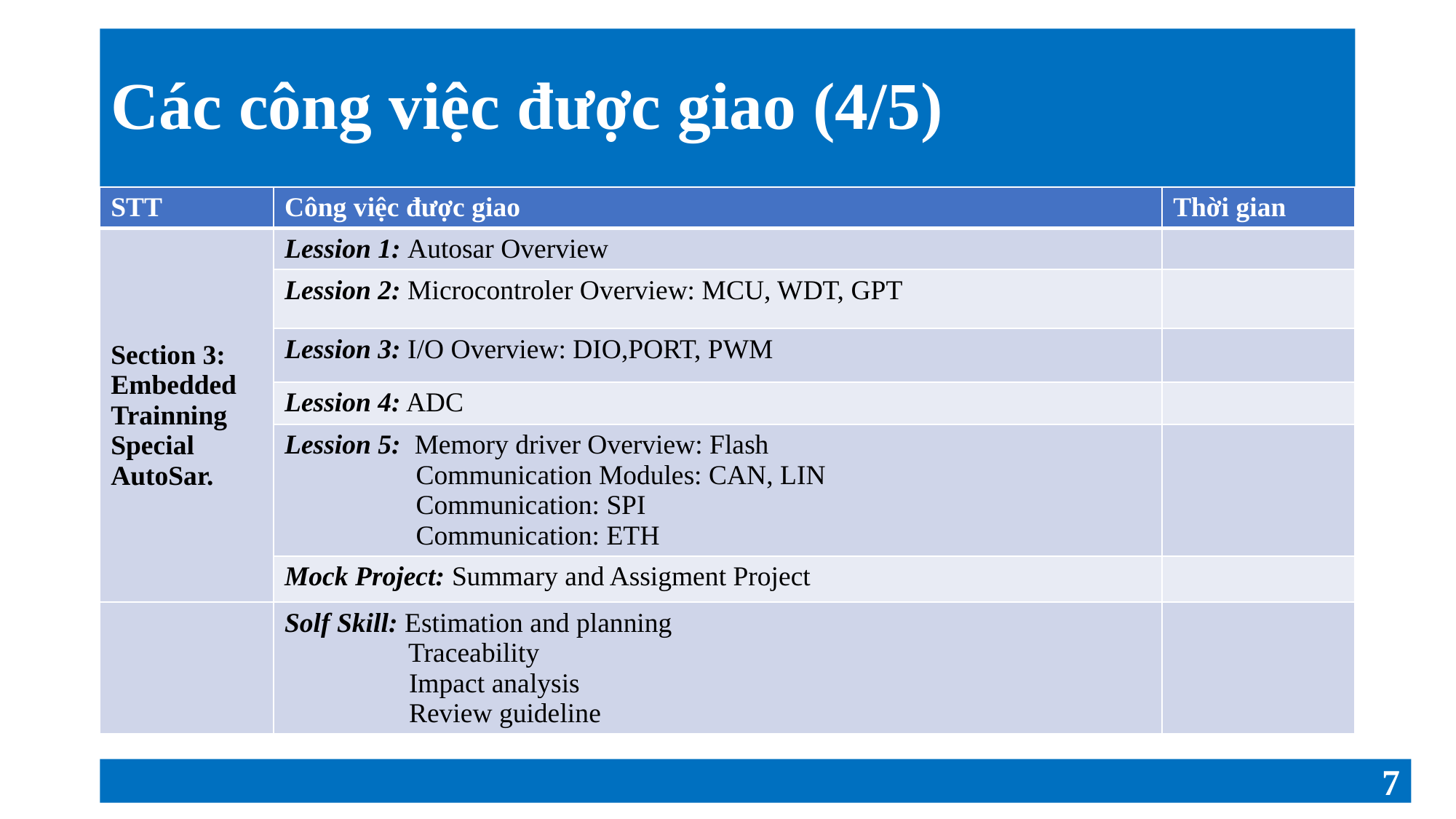

Các công việc được giao (4/5)
| STT | Công việc được giao | Thời gian |
| --- | --- | --- |
| Section 3: Embedded Trainning Special AutoSar. | Lession 1: Autosar Overview |  |
|  | Lession 2: Microcontroler Overview: MCU, WDT, GPT |  |
|  | Lession 3: I/O Overview: DIO,PORT, PWM |  |
|  | Lession 4: ADC |  |
|  | Lession 5: Memory driver Overview: Flash Communication Modules: CAN, LIN Communication: SPI Communication: ETH |  |
|  | Mock Project: Summary and Assigment Project |  |
|  | Solf Skill: Estimation and planning Traceability Impact analysis Review guideline |  |
7